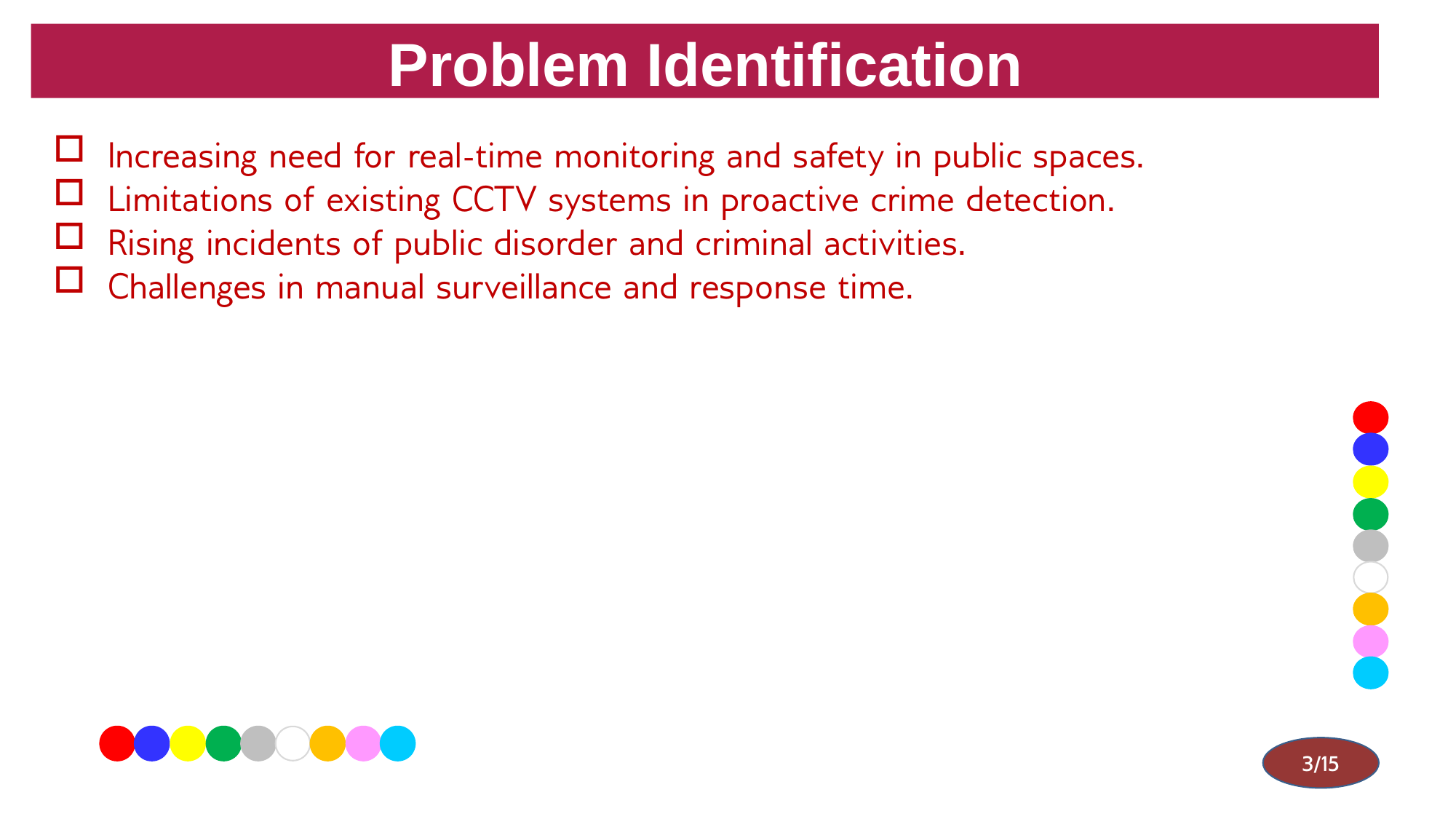

Problem Identification
Increasing need for real-time monitoring and safety in public spaces.
Limitations of existing CCTV systems in proactive crime detection.
Rising incidents of public disorder and criminal activities.
Challenges in manual surveillance and response time.
3/15